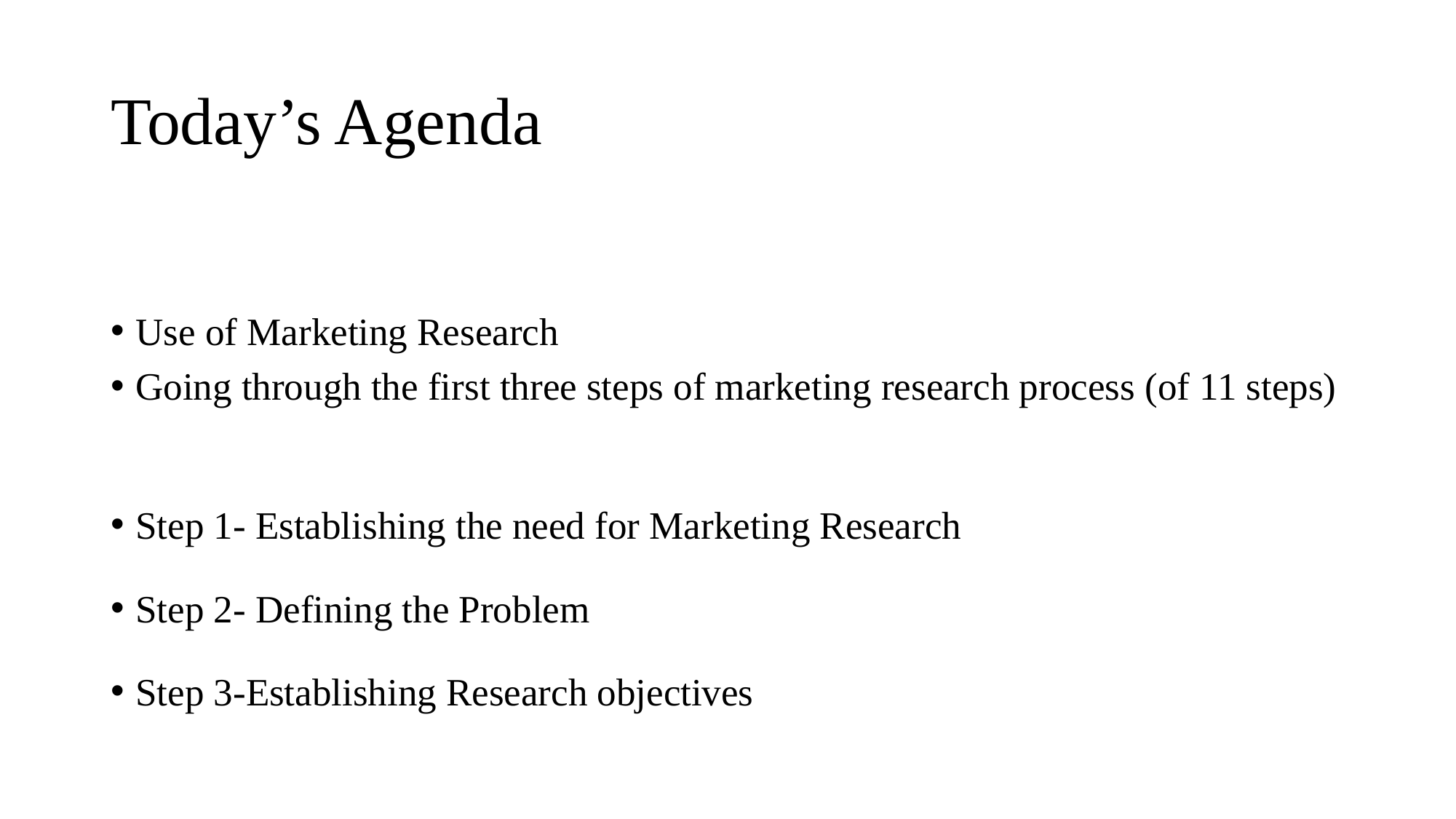

# Today’s Agenda

Use of Marketing Research
Going through the first three steps of marketing research process (of 11 steps)

Step 1- Establishing the need for Marketing Research
Step 2- Defining the Problem
Step 3-Establishing Research objectives